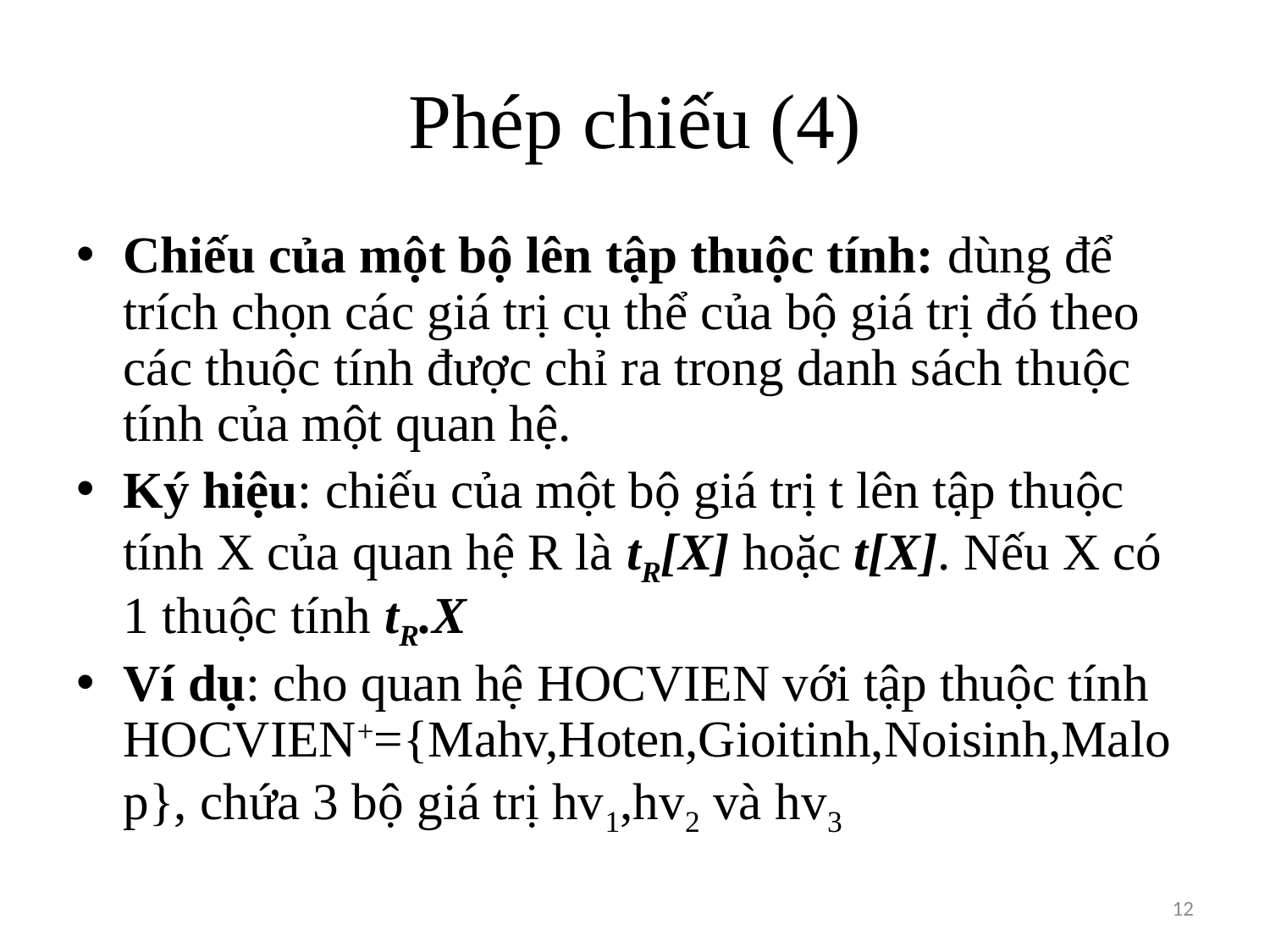

# Phép chiếu (4)
Chiếu của một bộ lên tập thuộc tính: dùng để trích chọn các giá trị cụ thể của bộ giá trị đó theo các thuộc tính được chỉ ra trong danh sách thuộc tính của một quan hệ.
Ký hiệu: chiếu của một bộ giá trị t lên tập thuộc tính X của quan hệ R là tR[X] hoặc t[X]. Nếu X có 1 thuộc tính tR.X
Ví dụ: cho quan hệ HOCVIEN với tập thuộc tính HOCVIEN+={Mahv,Hoten,Gioitinh,Noisinh,Malop}, chứa 3 bộ giá trị hv1,hv2 và hv3
12